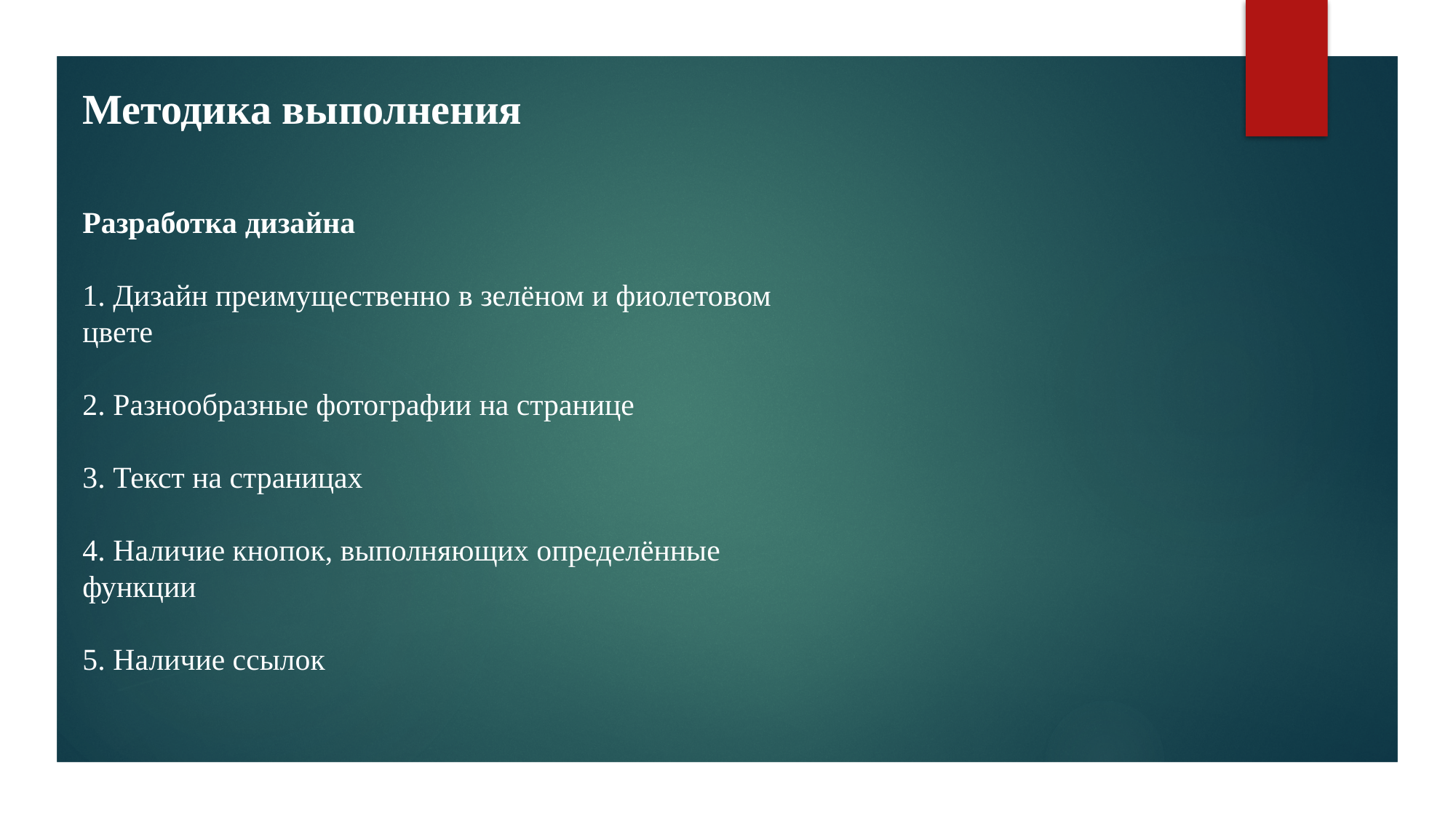

Методика выполнения
Разработка дизайна

1. Дизайн преимущественно в зелёном и фиолетовом цвете

2. Разнообразные фотографии на странице

3. Текст на страницах

4. Наличие кнопок, выполняющих определённые функции

5. Наличие ссылок